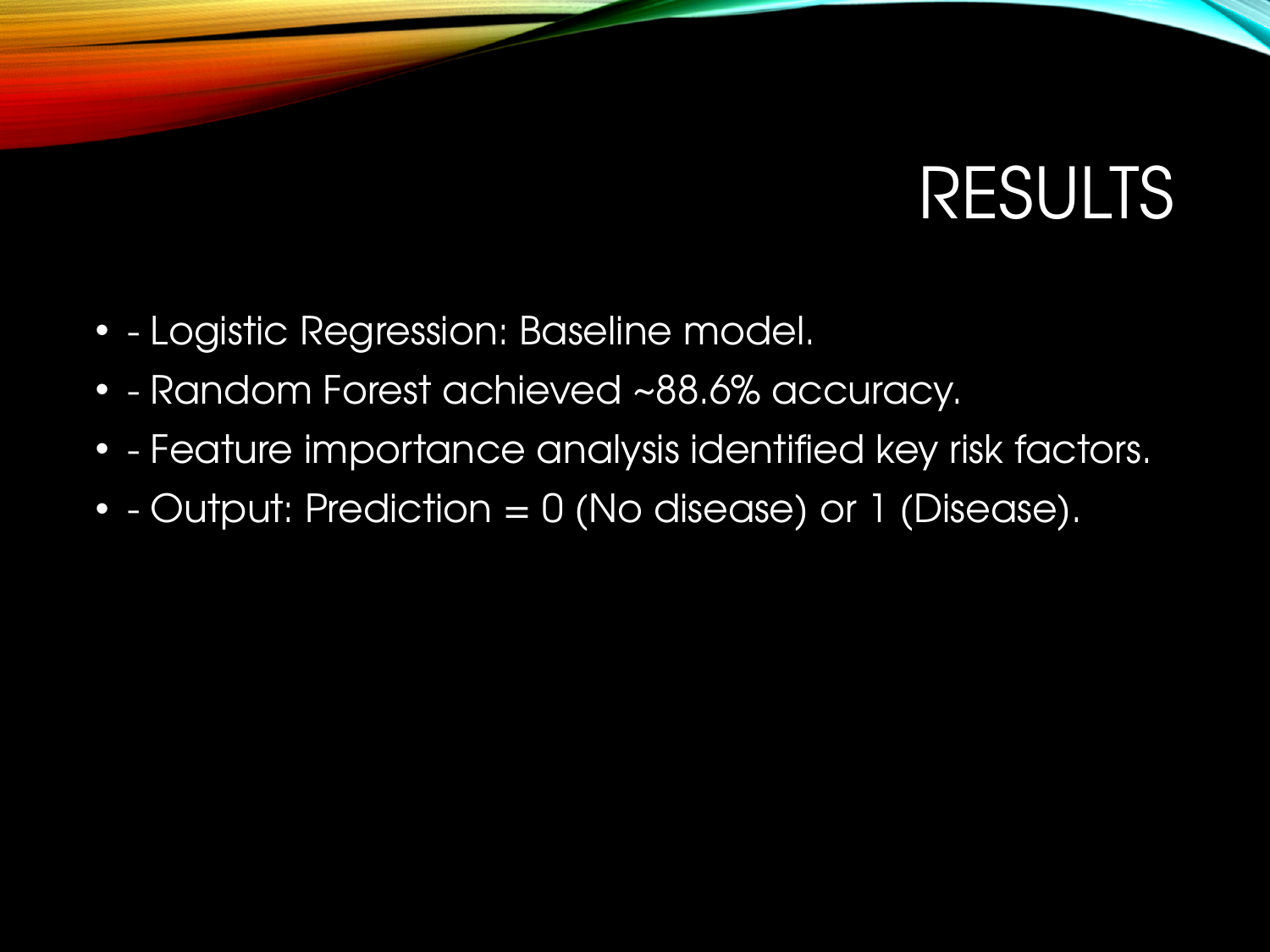

# Results
- Logistic Regression: Baseline model.
- Random Forest achieved ~88.6% accuracy.
- Feature importance analysis identified key risk factors.
- Output: Prediction = 0 (No disease) or 1 (Disease).